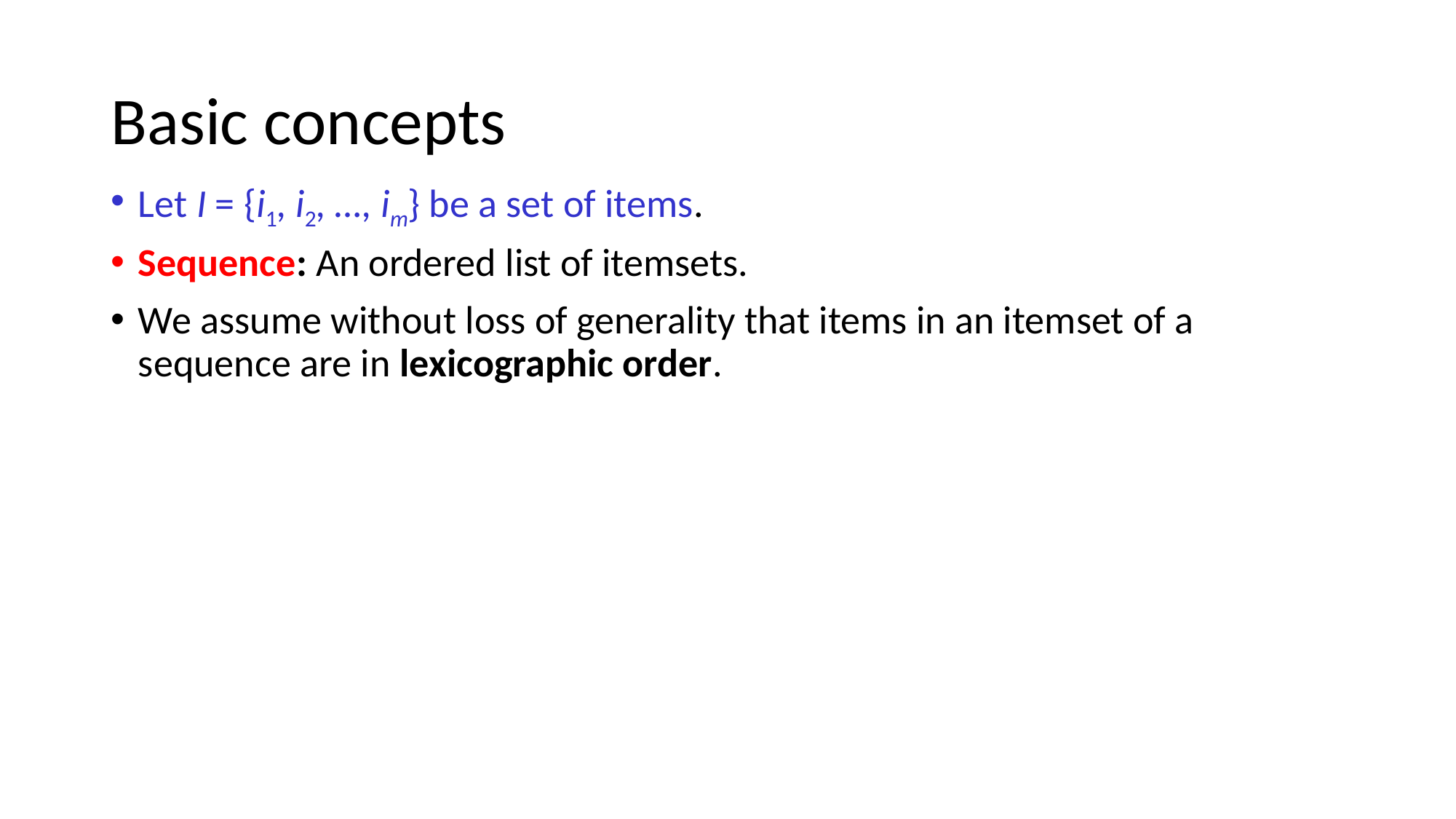

# Basic concepts
Let I = {i1, i2, …, im} be a set of items.
Sequence: An ordered list of itemsets.
We assume without loss of generality that items in an itemset of a sequence are in lexicographic order.